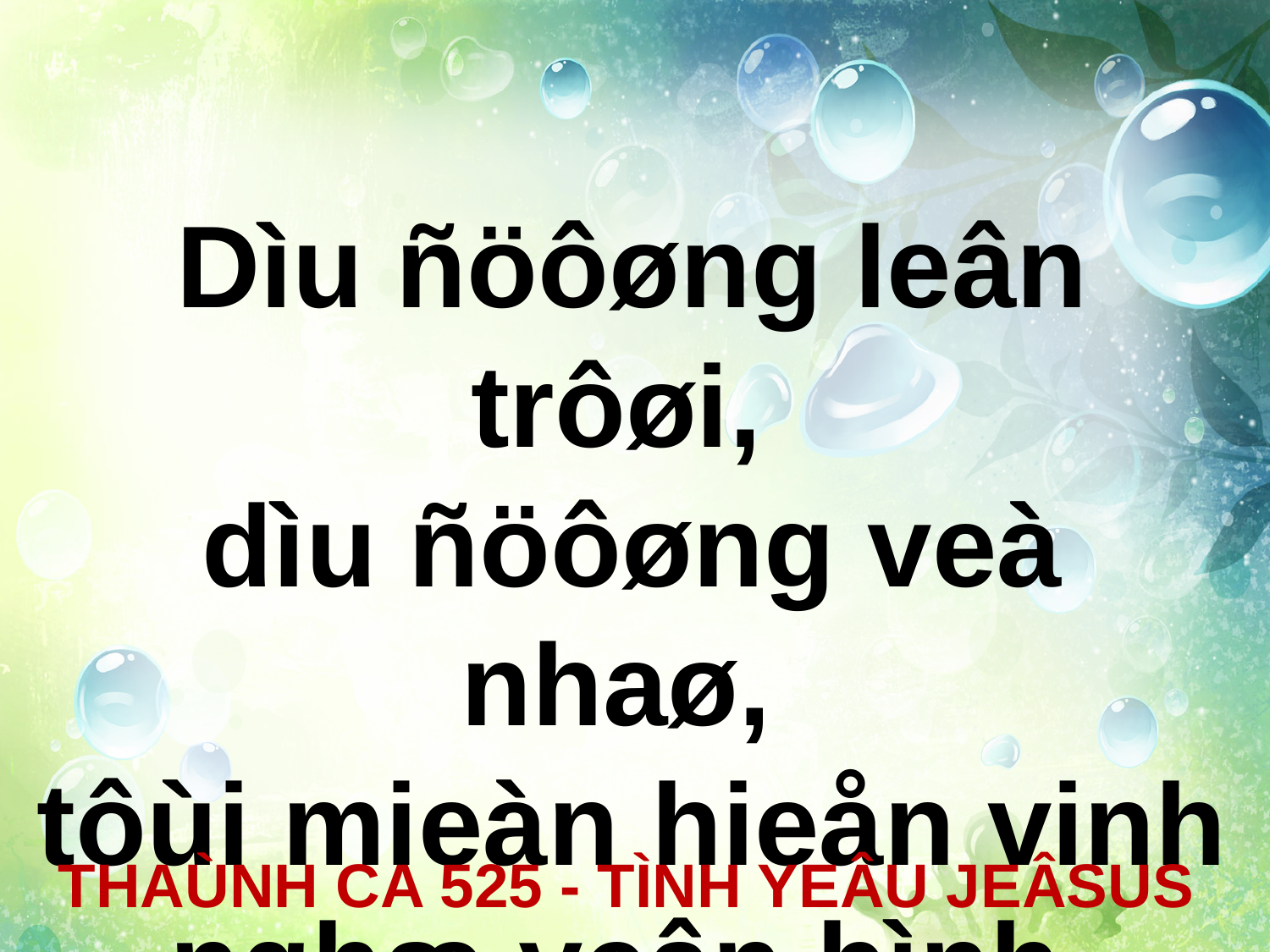

Dìu ñöôøng leân trôøi,
dìu ñöôøng veà nhaø,
tôùi mieàn hieån vinh nghæ yeân bình.
THAÙNH CA 525 - TÌNH YEÂU JEÂSUS